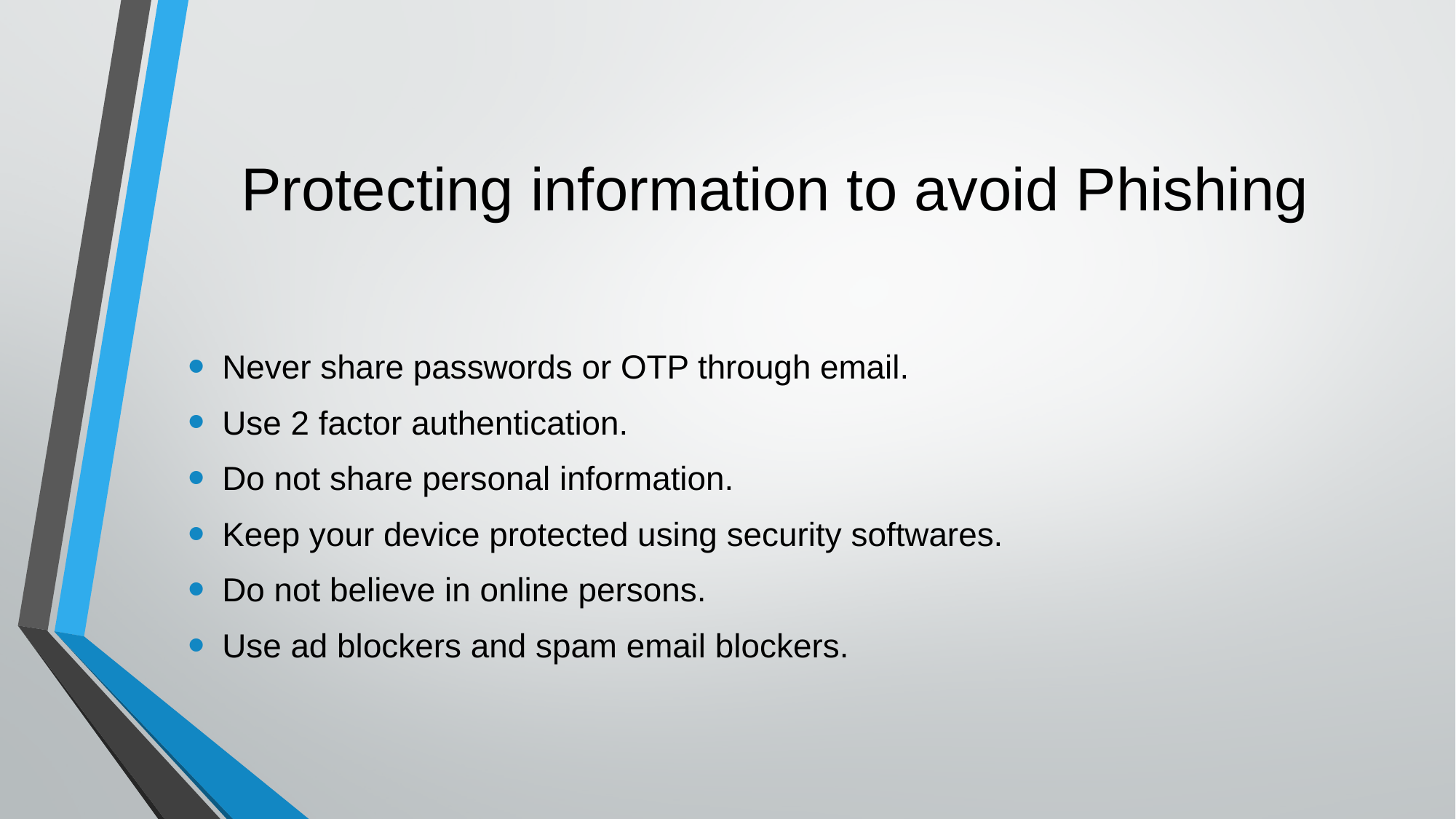

# Protecting information to avoid Phishing
Never share passwords or OTP through email.
Use 2 factor authentication.
Do not share personal information.
Keep your device protected using security softwares.
Do not believe in online persons.
Use ad blockers and spam email blockers.